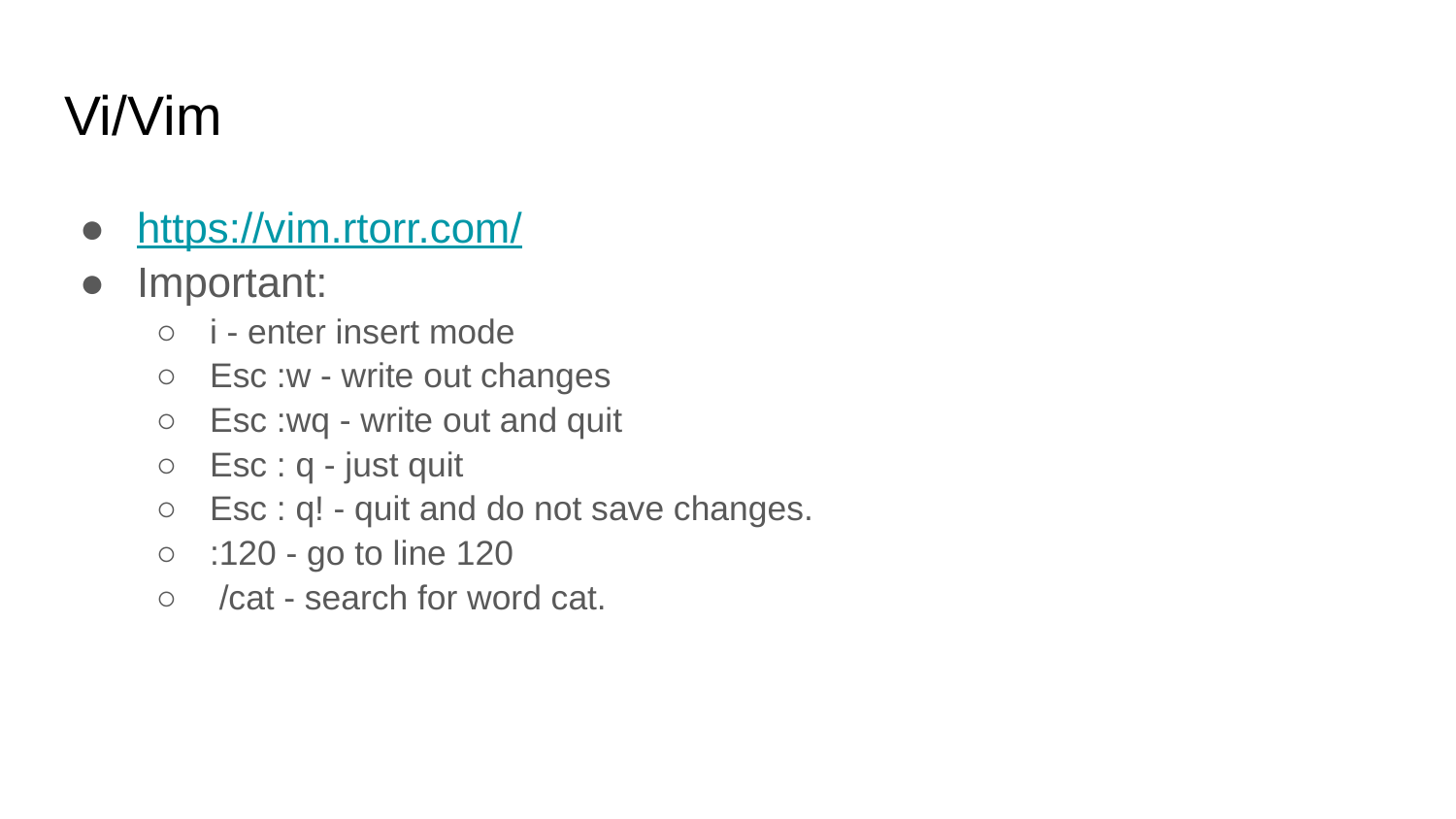

# Vi/Vim
https://vim.rtorr.com/
Important:
i - enter insert mode
Esc :w - write out changes
Esc :wq - write out and quit
Esc : q - just quit
Esc : q! - quit and do not save changes.
:120 - go to line 120
 /cat - search for word cat.